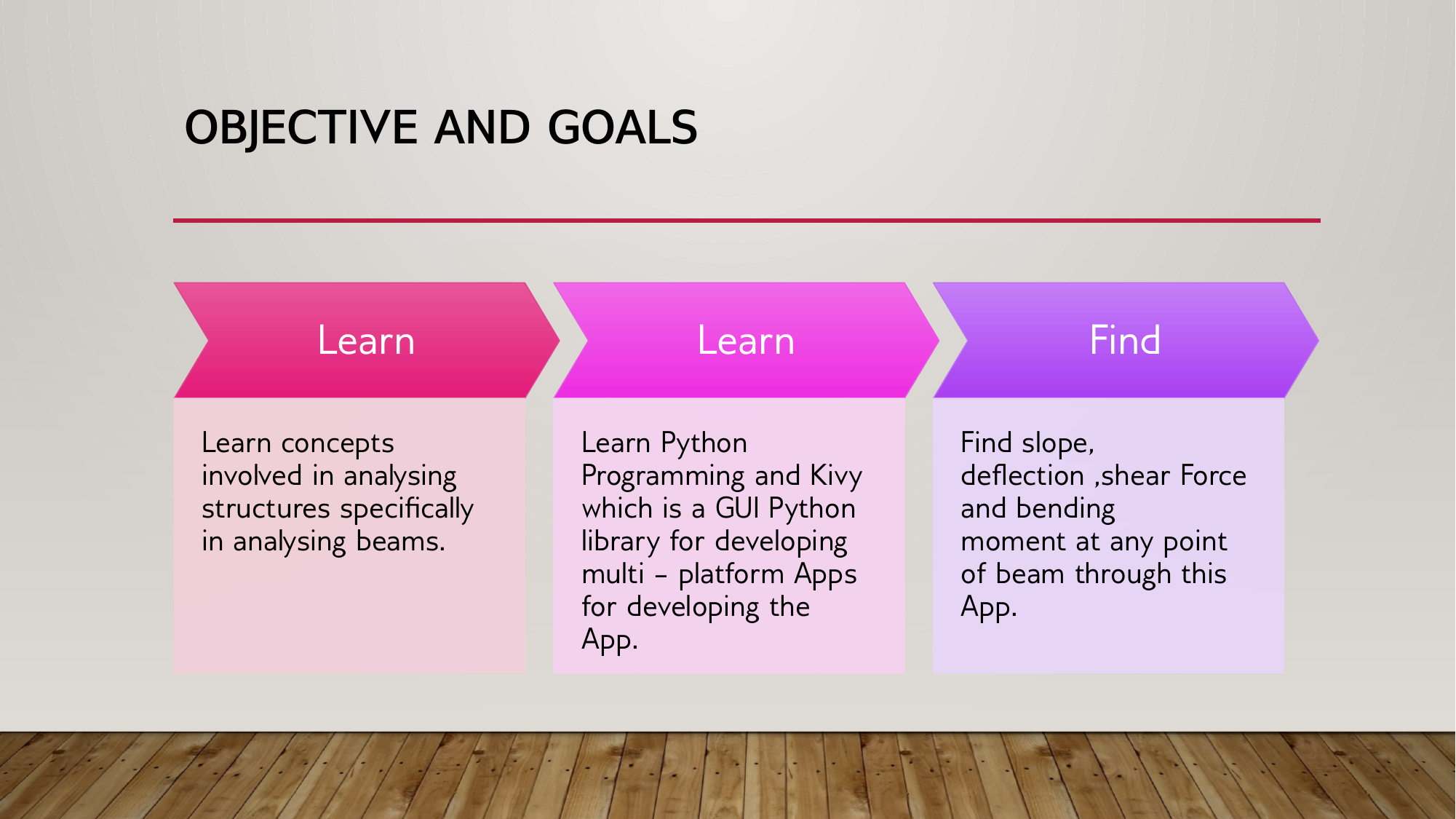

# Objective and Goals
Learn
Learn concepts involved in analysing structures specifically in analysing beams.
Learn
Learn Python Programming and Kivy which is a GUI Python library for developing multi – platform Apps for developing the App.
Find
Find slope, deflection ,shear Force and bending moment at any point of beam through this App.